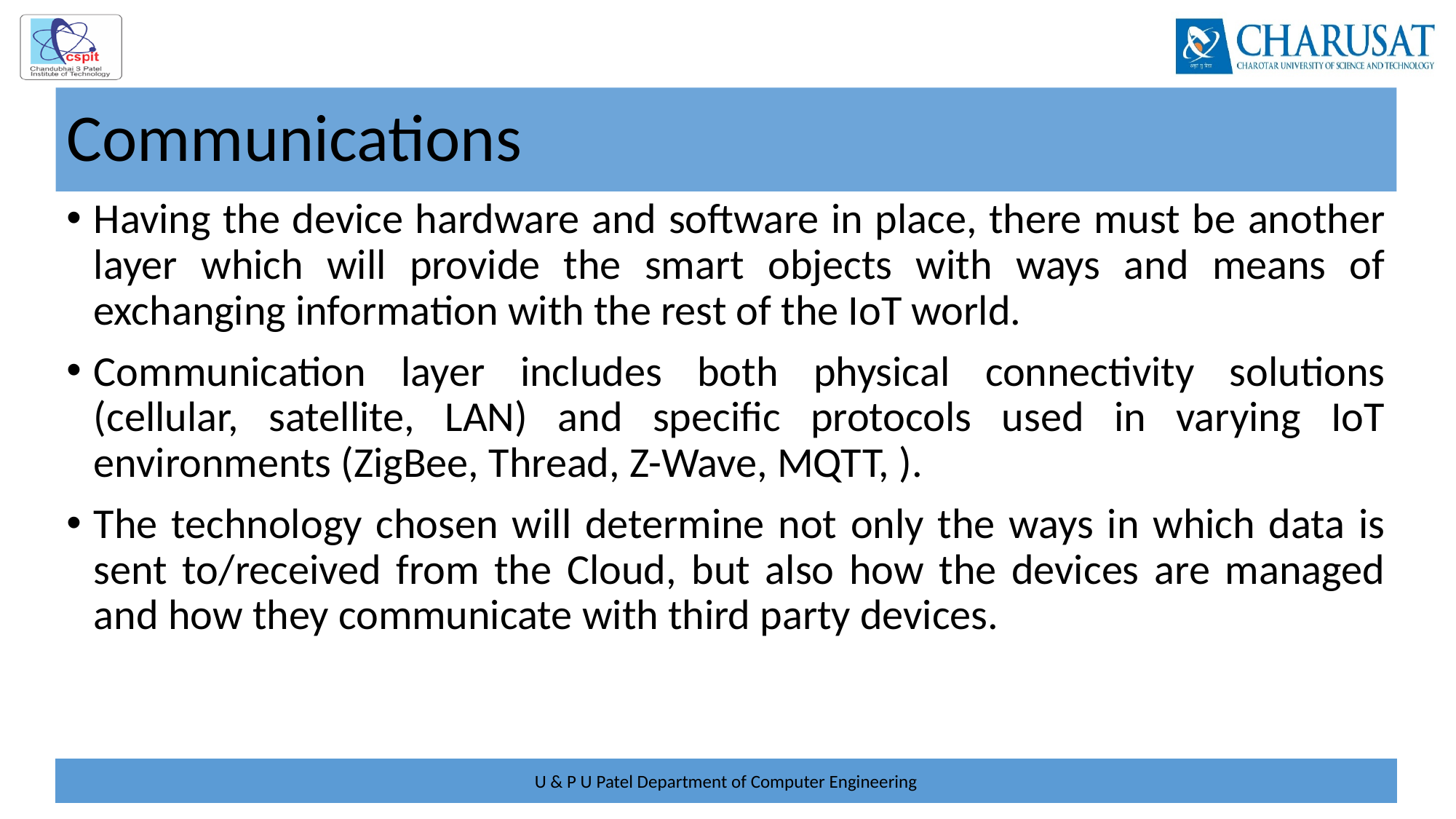

# Communications
Having the device hardware and software in place, there must be another layer which will provide the smart objects with ways and means of exchanging information with the rest of the IoT world.
Communication layer includes both physical connectivity solutions (cellular, satellite, LAN) and specific protocols used in varying IoT environments (ZigBee, Thread, Z-Wave, MQTT, ).
The technology chosen will determine not only the ways in which data is sent to/received from the Cloud, but also how the devices are managed and how they communicate with third party devices.